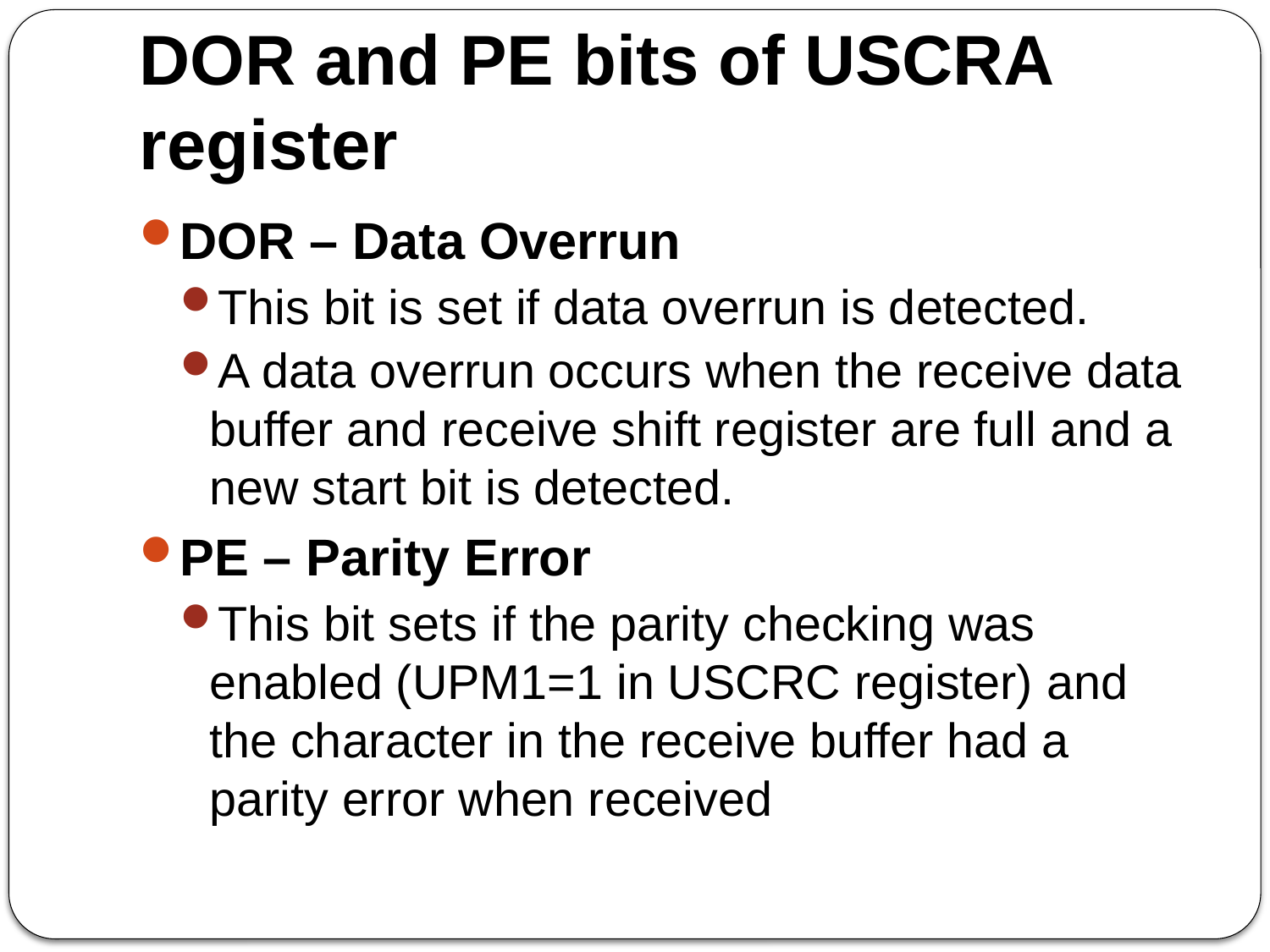

# DOR and PE bits of USCRA register
DOR – Data Overrun
This bit is set if data overrun is detected.
A data overrun occurs when the receive data buffer and receive shift register are full and a new start bit is detected.
PE – Parity Error
This bit sets if the parity checking was enabled (UPM1=1 in USCRC register) and the character in the receive buffer had a parity error when received